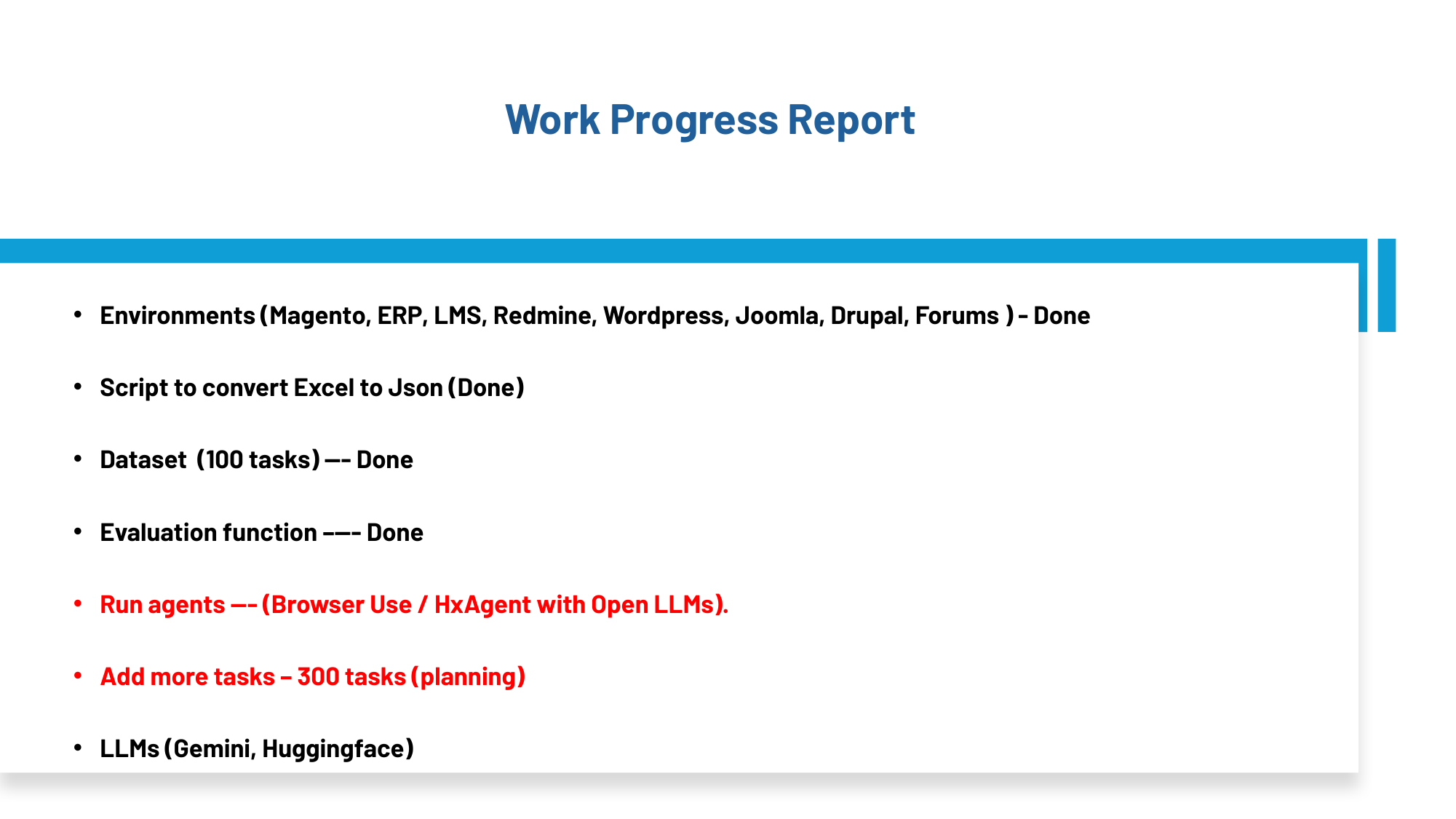

# Work Progress Report

Environments (Magento, ERP, LMS, Redmine, Wordpress, Joomla, Drupal, Forums ) - Done
Script to convert Excel to Json (Done)
Dataset  (100 tasks) --- Done
Evaluation function –--- Done
Run agents --- (Browser Use / HxAgent with Open LLMs).
Add more tasks – 300 tasks (planning)
LLMs (Gemini, Huggingface)